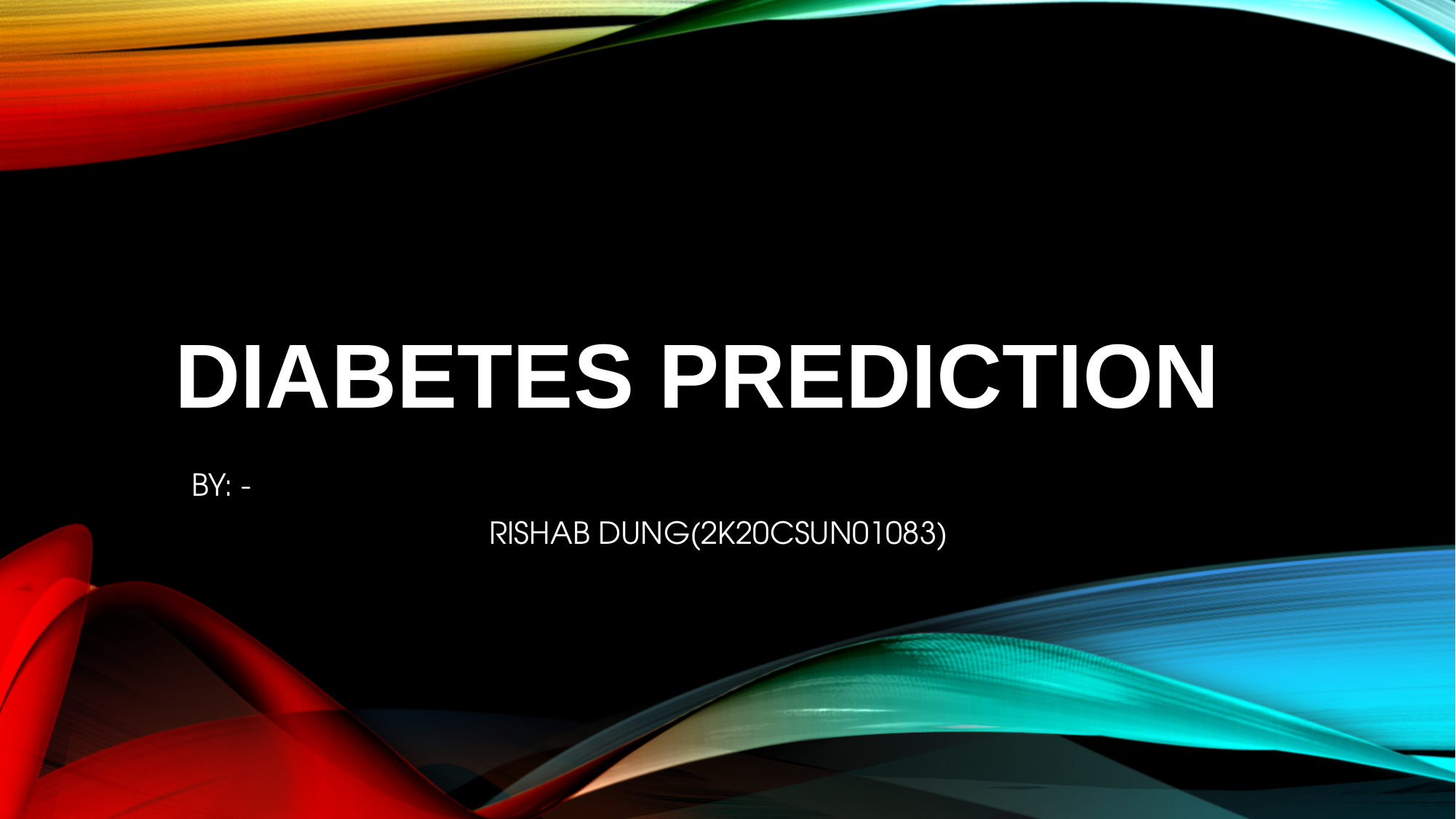

# DIABETES PREDICTION

BY: -
RISHAB DUNG(2K20CSUN01083)